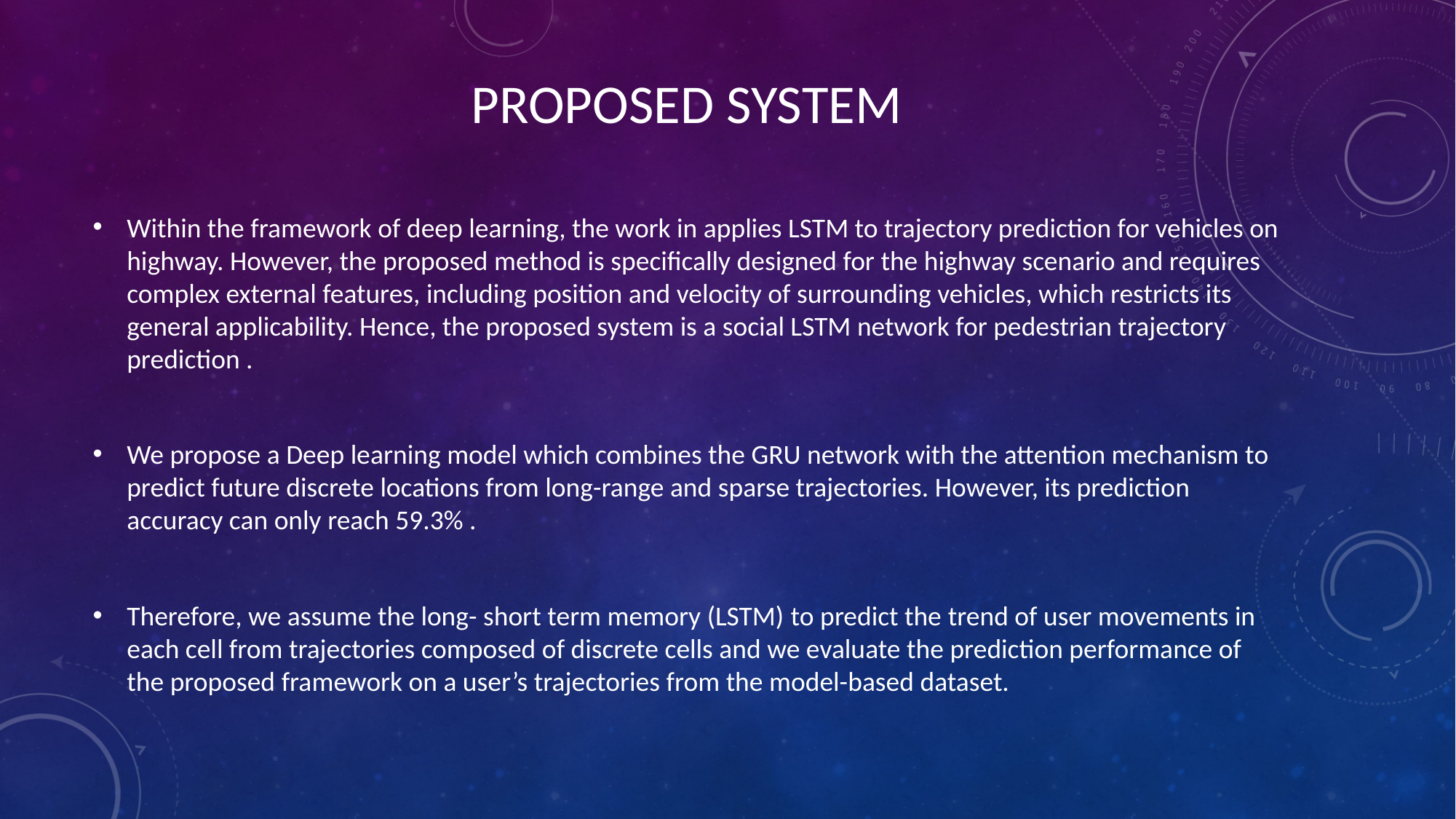

# Proposed System
Within the framework of deep learning, the work in applies LSTM to trajectory prediction for vehicles on highway. However, the proposed method is specifically designed for the highway scenario and requires complex external features, including position and velocity of surrounding vehicles, which restricts its general applicability. Hence, the proposed system is a social LSTM network for pedestrian trajectory prediction .

We propose a Deep learning model which combines the GRU network with the attention mechanism to predict future discrete locations from long-range and sparse trajectories. However, its prediction accuracy can only reach 59.3% .

Therefore, we assume the long- short term memory (LSTM) to predict the trend of user movements in each cell from trajectories composed of discrete cells and we evaluate the prediction performance of the proposed framework on a user’s trajectories from the model-based dataset.